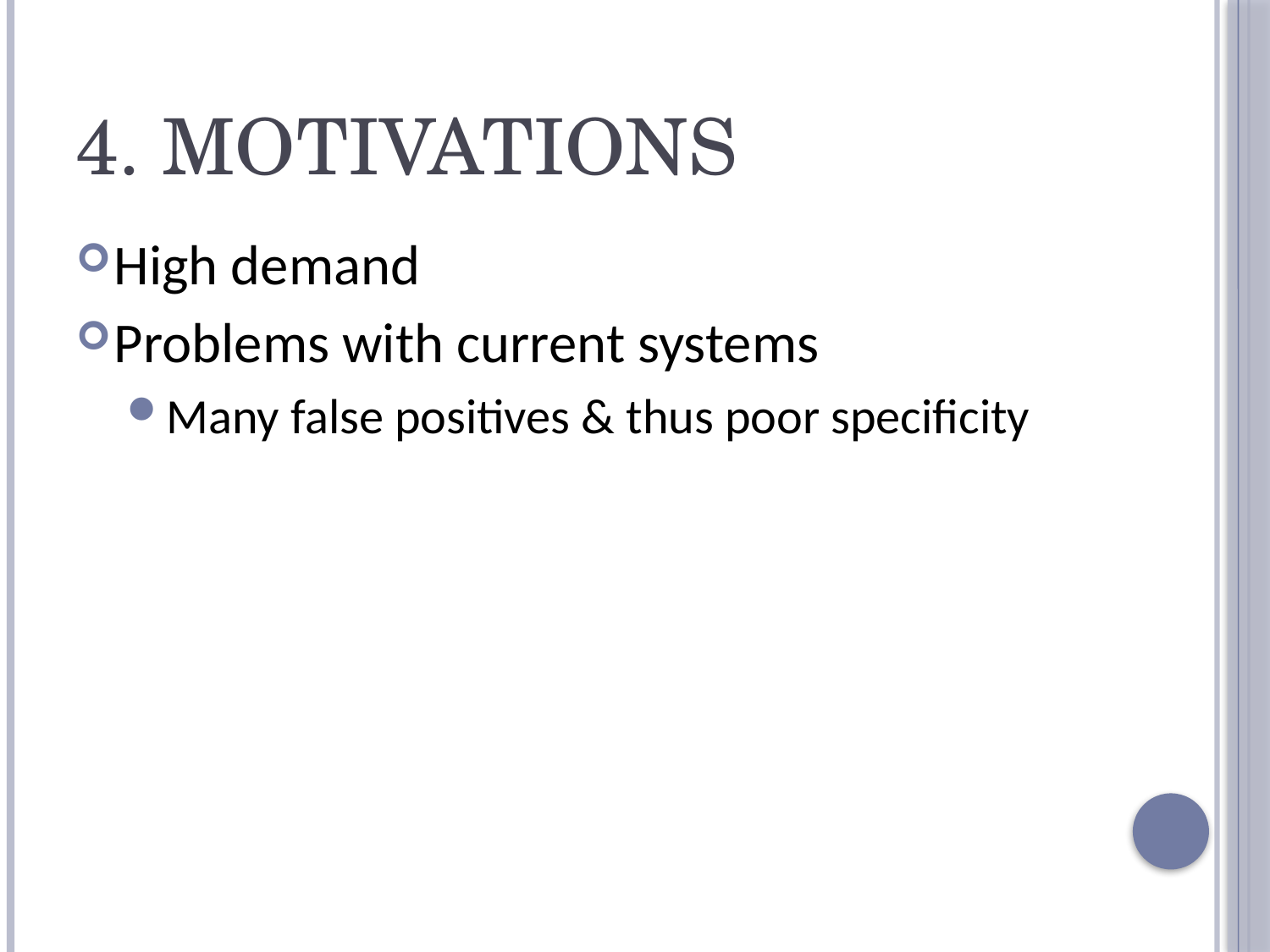

# 4. Motivations
High demand
Problems with current systems
Many false positives & thus poor specificity